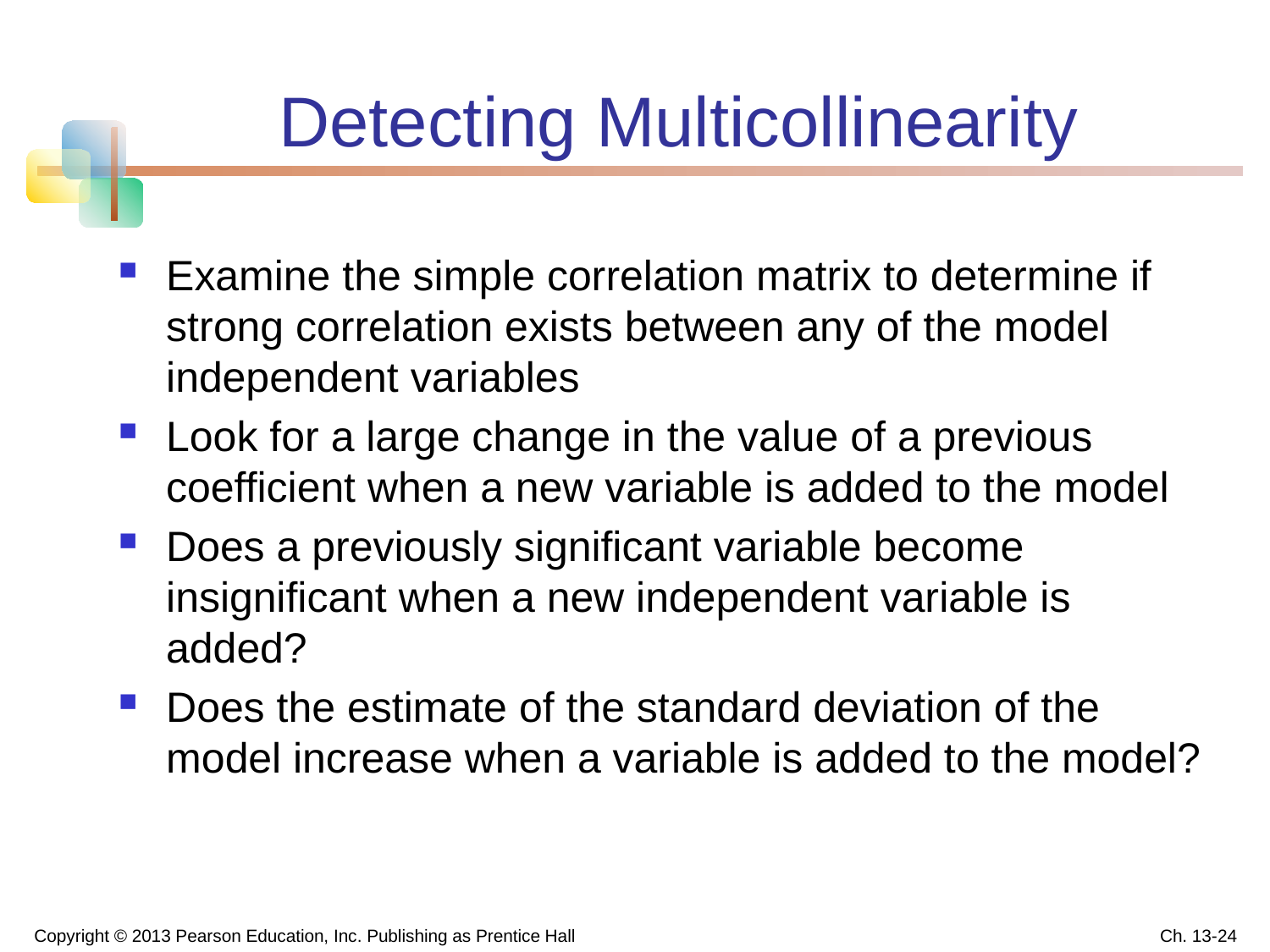

# Detecting Multicollinearity
Examine the simple correlation matrix to determine if strong correlation exists between any of the model independent variables
Look for a large change in the value of a previous coefficient when a new variable is added to the model
Does a previously significant variable become insignificant when a new independent variable is added?
Does the estimate of the standard deviation of the model increase when a variable is added to the model?
Copyright © 2013 Pearson Education, Inc. Publishing as Prentice Hall
Ch. 13-24